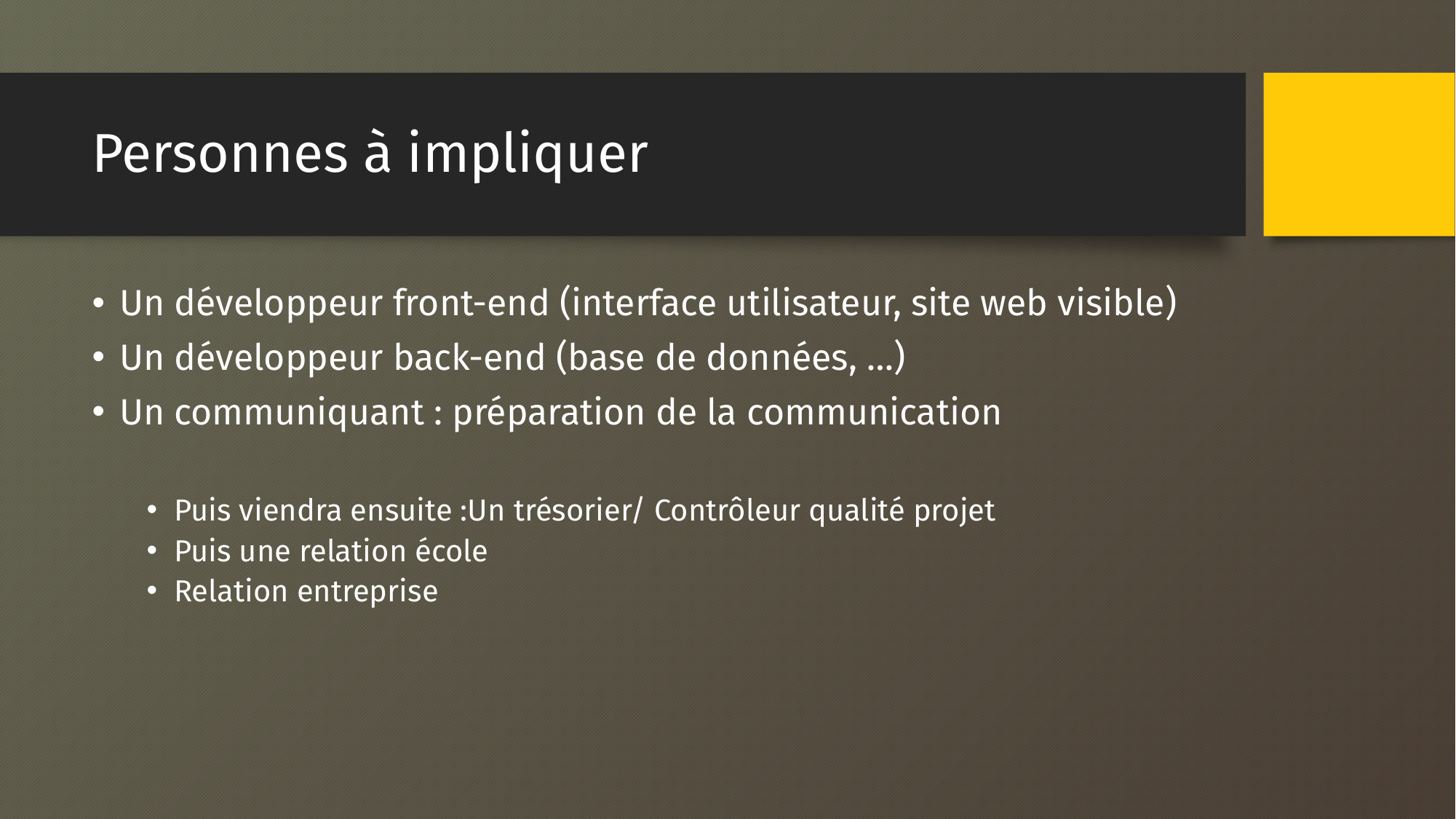

# Personnes à impliquer
Un développeur front-end (interface utilisateur, site web visible)
Un développeur back-end (base de données, …)
Un communiquant : préparation de la communication

Puis viendra ensuite :Un trésorier/ Contrôleur qualité projet
Puis une relation école
Relation entreprise